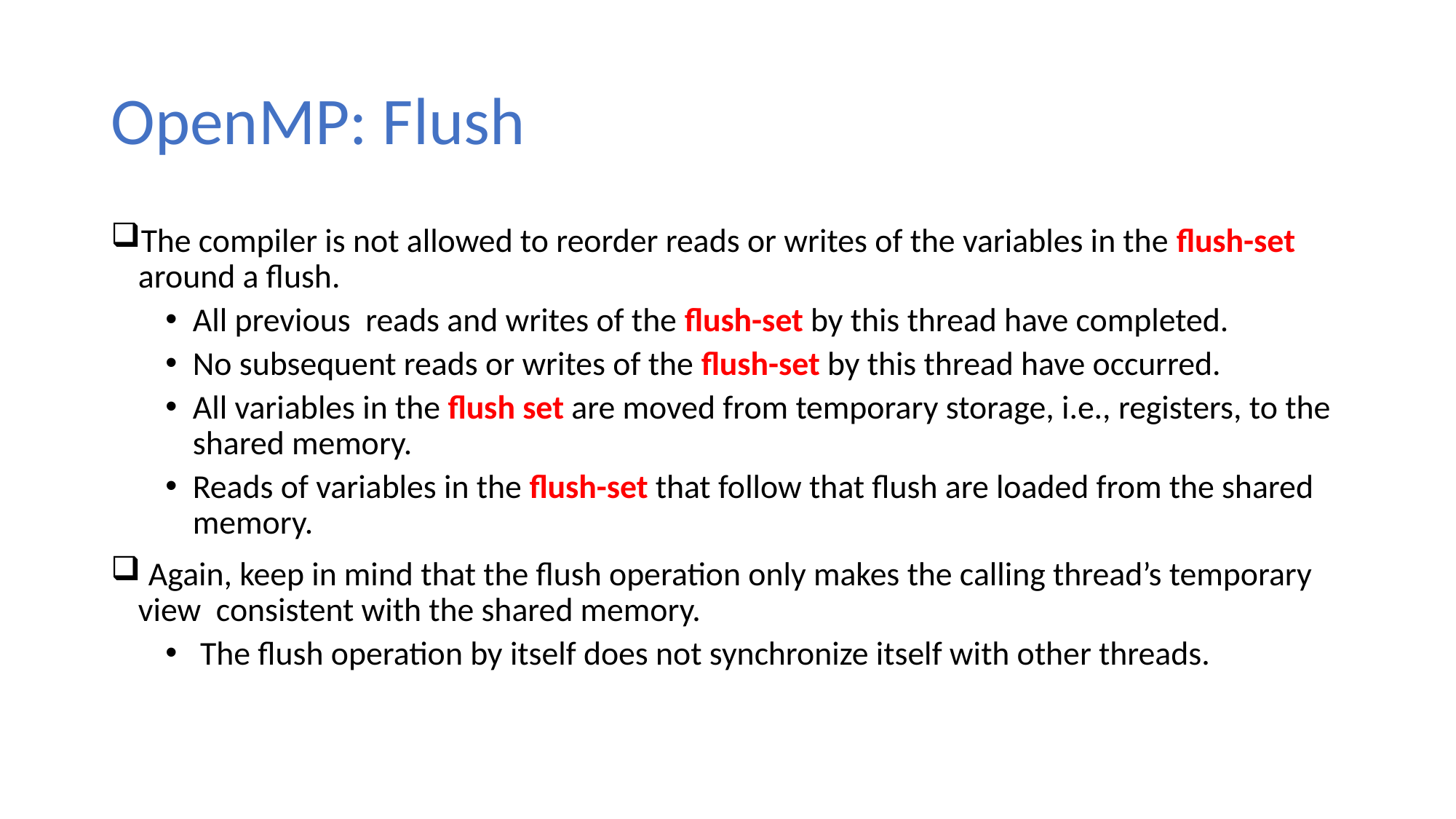

# OpenMP: Flush
The compiler is not allowed to reorder reads or writes of the variables in the flush-set around a flush.
All previous  reads and writes of the flush-set by this thread have completed.
No subsequent reads or writes of the flush-set by this thread have occurred.
All variables in the flush set are moved from temporary storage, i.e., registers, to the shared memory.
Reads of variables in the flush-set that follow that flush are loaded from the shared memory.
 Again, keep in mind that the flush operation only makes the calling thread’s temporary view  consistent with the shared memory.
 The flush operation by itself does not synchronize itself with other threads.